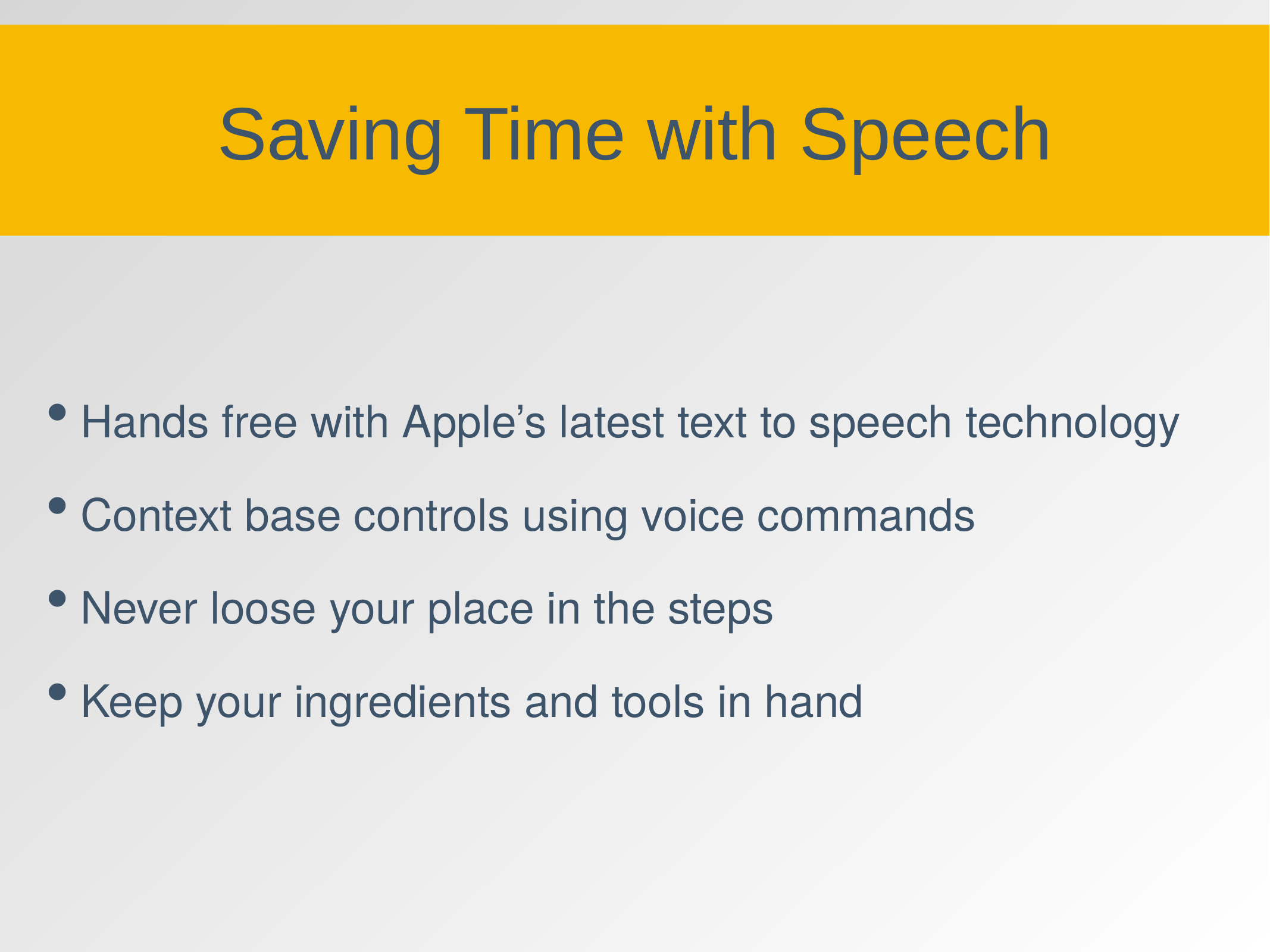

# Saving Time with Speech
Hands free with Apple’s latest text to speech technology
Context base controls using voice commands
Never loose your place in the steps
Keep your ingredients and tools in hand